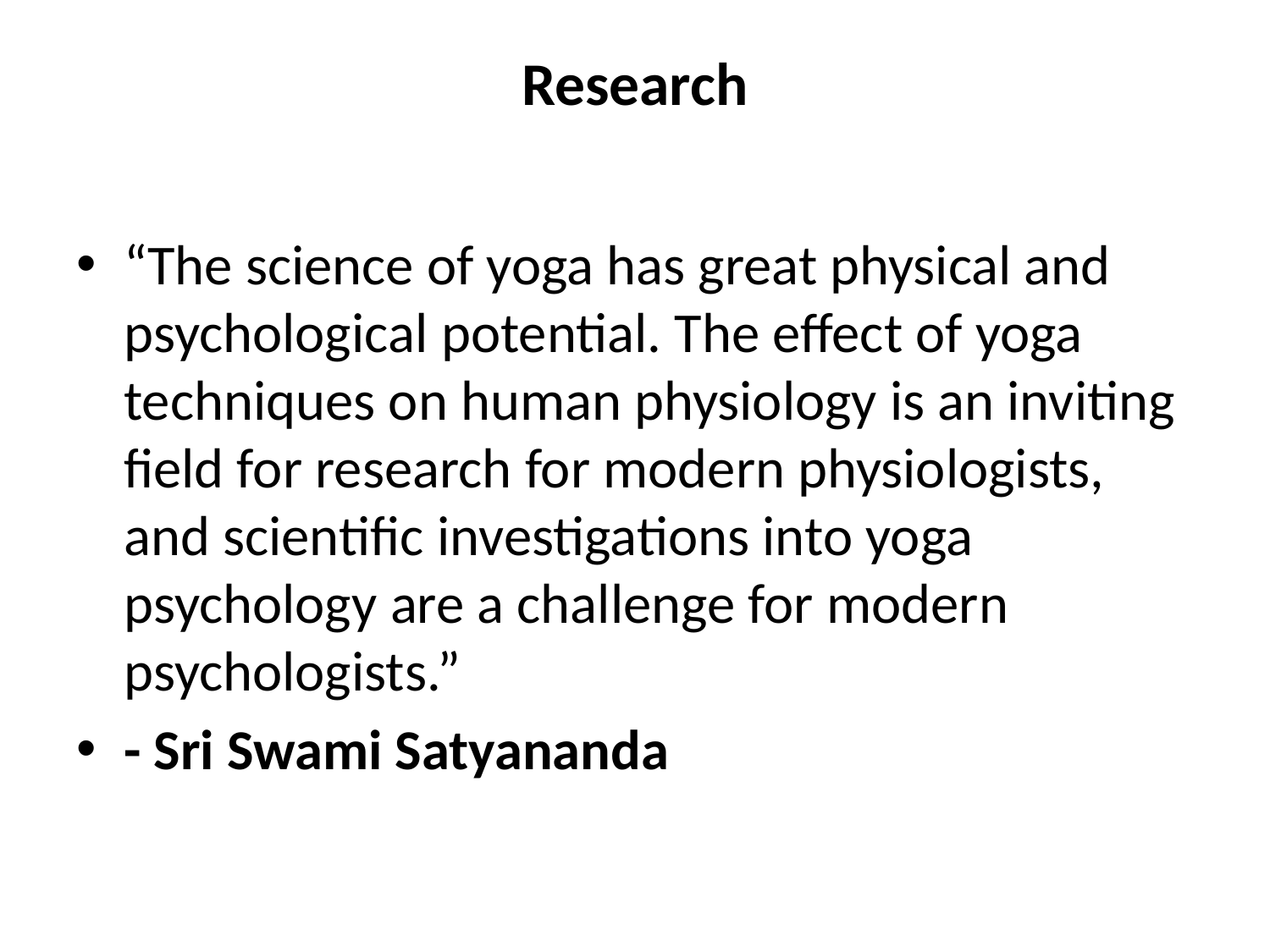

# Research
“The science of yoga has great physical and psychological potential. The effect of yoga techniques on human physiology is an inviting field for research for modern physiologists, and scientific investigations into yoga psychology are a challenge for modern psychologists.”
- Sri Swami Satyananda